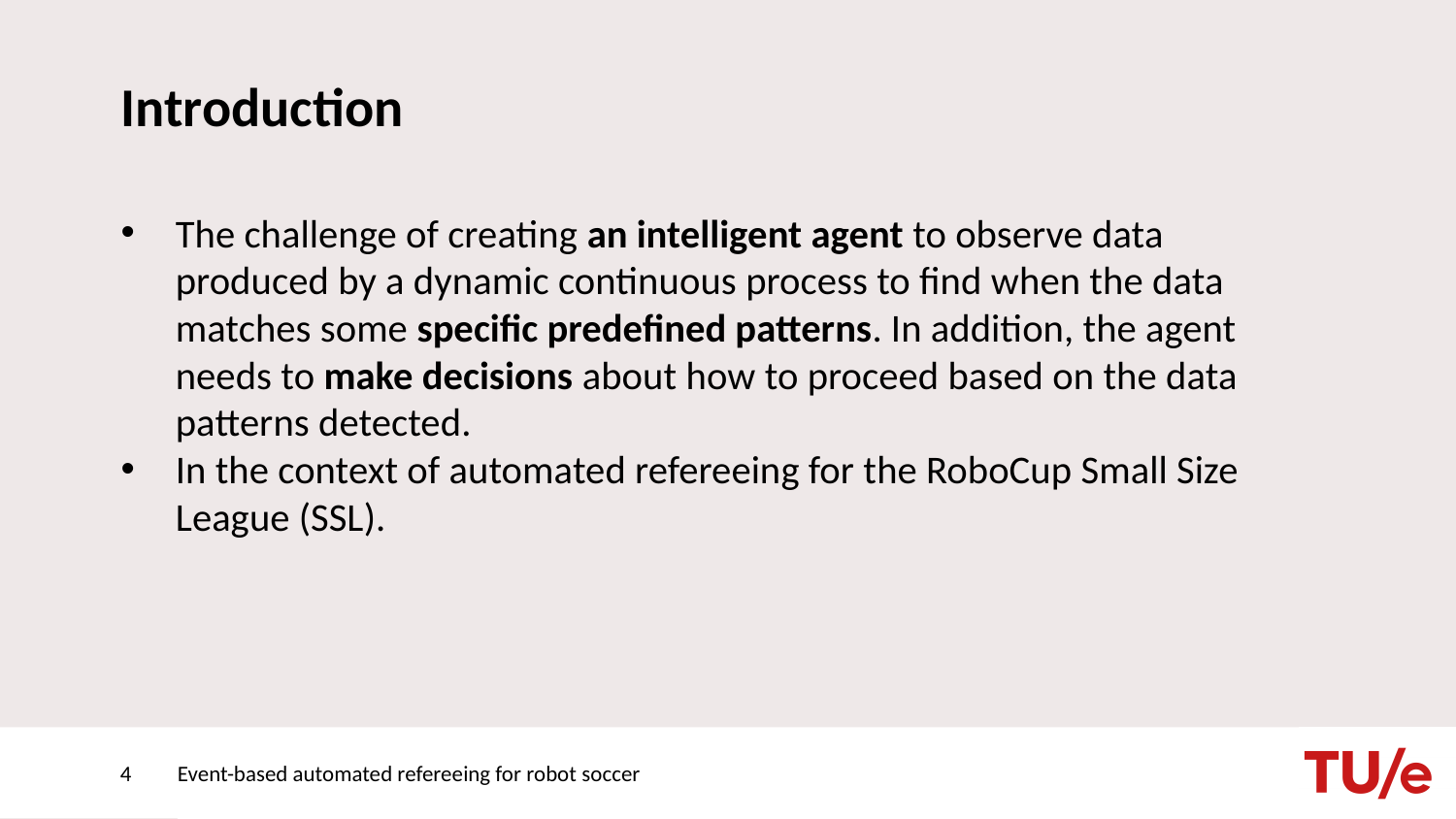

# Introduction
The challenge of creating an intelligent agent to observe data produced by a dynamic continuous process to find when the data matches some specific predefined patterns. In addition, the agent needs to make decisions about how to proceed based on the data patterns detected.
In the context of automated refereeing for the RoboCup Small Size League (SSL).
4
Event-based automated refereeing for robot soccer